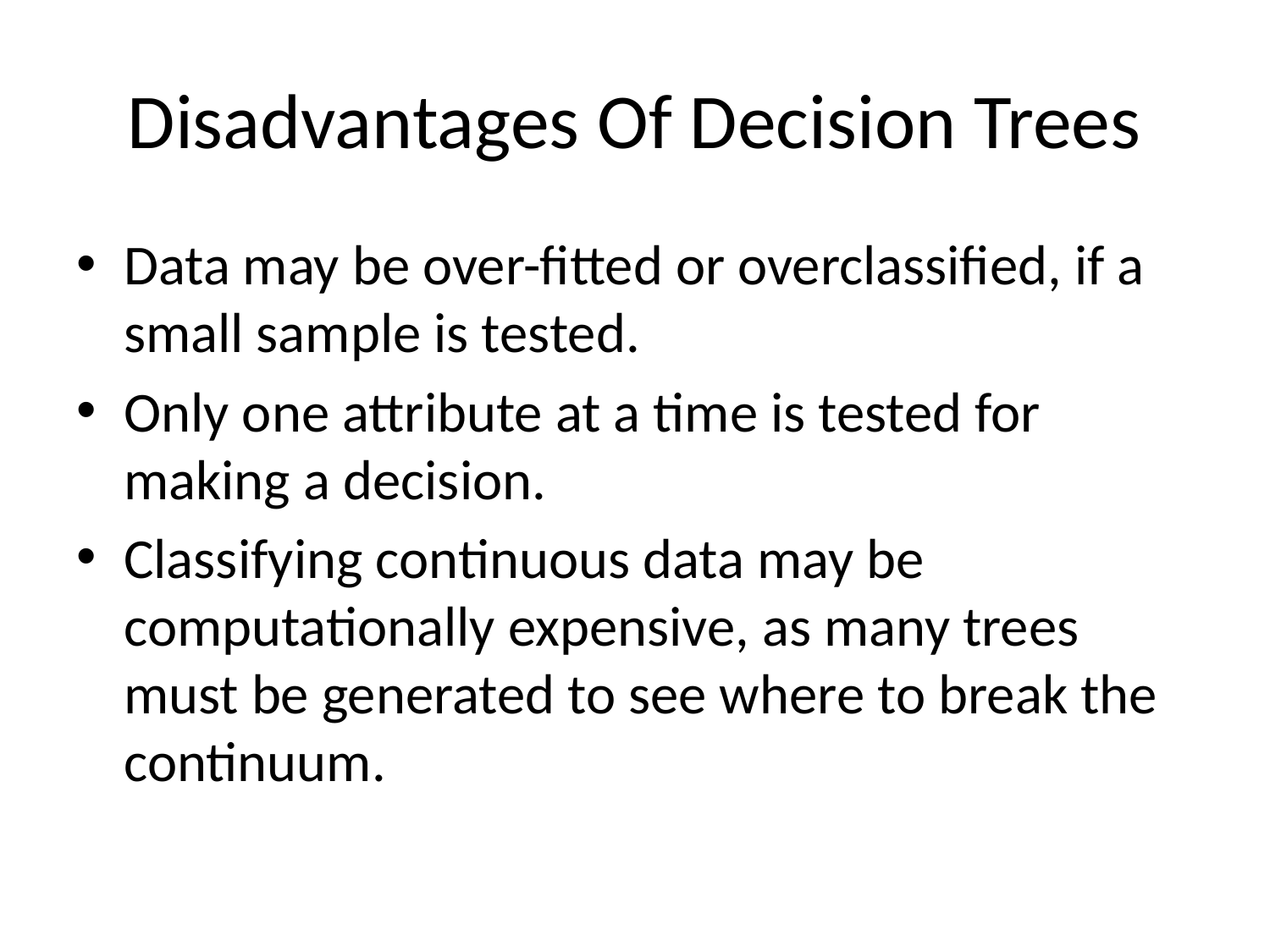

# Disadvantages Of Decision Trees
Data may be over-fitted or overclassified, if a small sample is tested.
Only one attribute at a time is tested for making a decision.
Classifying continuous data may be computationally expensive, as many trees must be generated to see where to break the continuum.